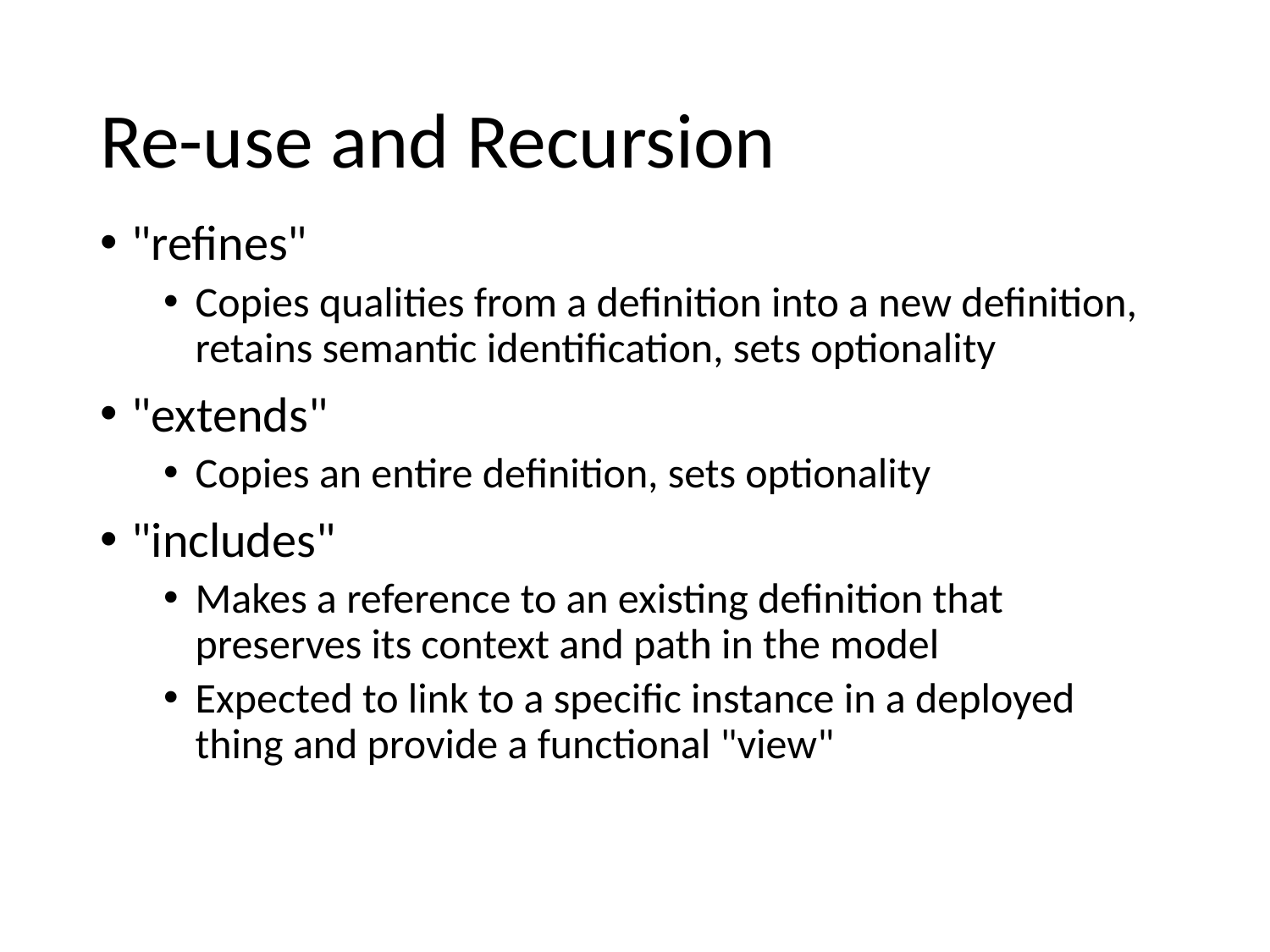

# Re-use and Recursion
"refines"
Copies qualities from a definition into a new definition, retains semantic identification, sets optionality
"extends"
Copies an entire definition, sets optionality
"includes"
Makes a reference to an existing definition that preserves its context and path in the model
Expected to link to a specific instance in a deployed thing and provide a functional "view"